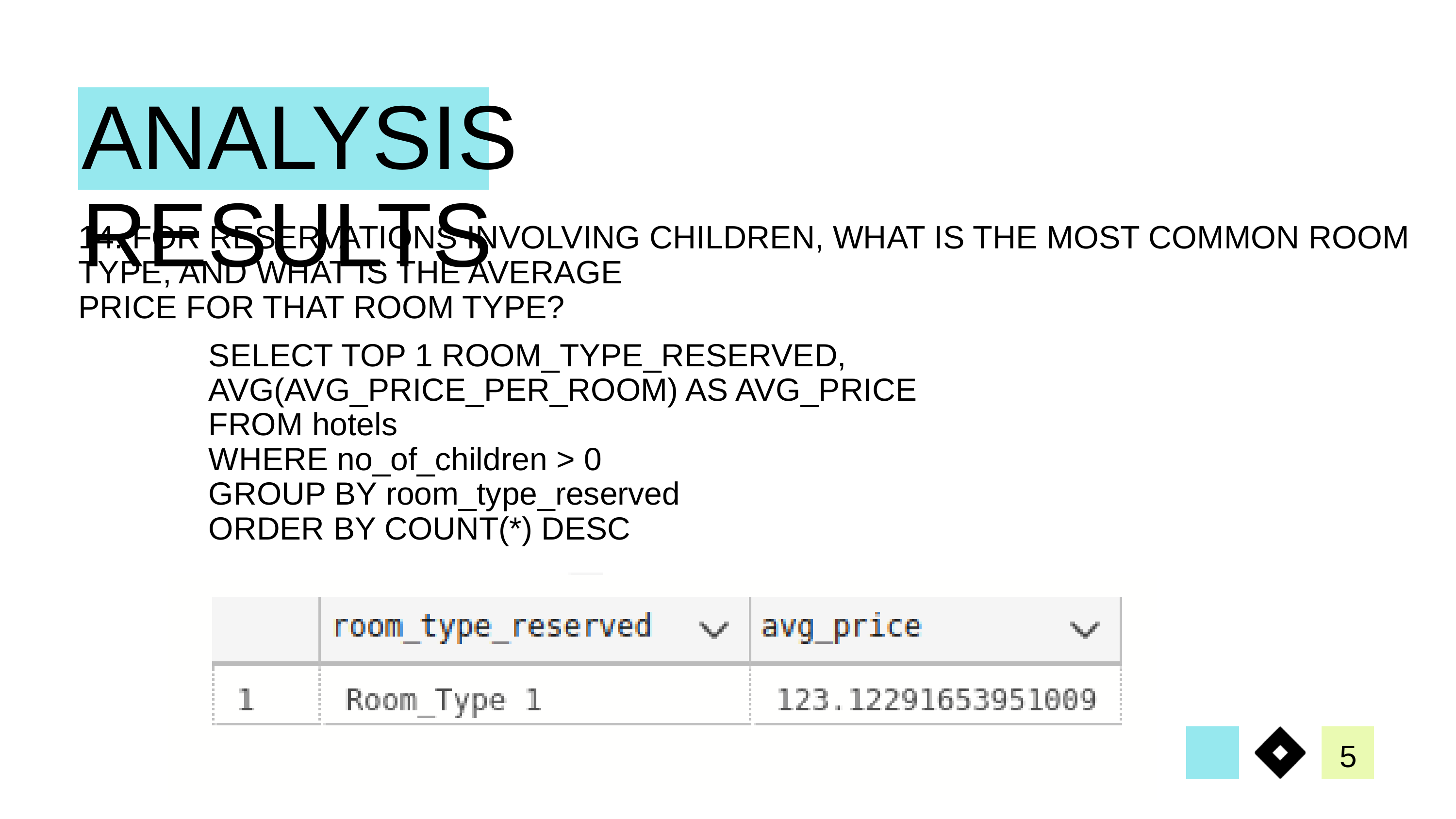

ANALYSIS RESULTS
14. FOR RESERVATIONS INVOLVING CHILDREN, WHAT IS THE MOST COMMON ROOM TYPE, AND WHAT IS THE AVERAGE
PRICE FOR THAT ROOM TYPE?
SELECT TOP 1 ROOM_TYPE_RESERVED, AVG(AVG_PRICE_PER_ROOM) AS AVG_PRICE
FROM hotels
WHERE no_of_children > 0
GROUP BY room_type_reserved
ORDER BY COUNT(*) DESC

5